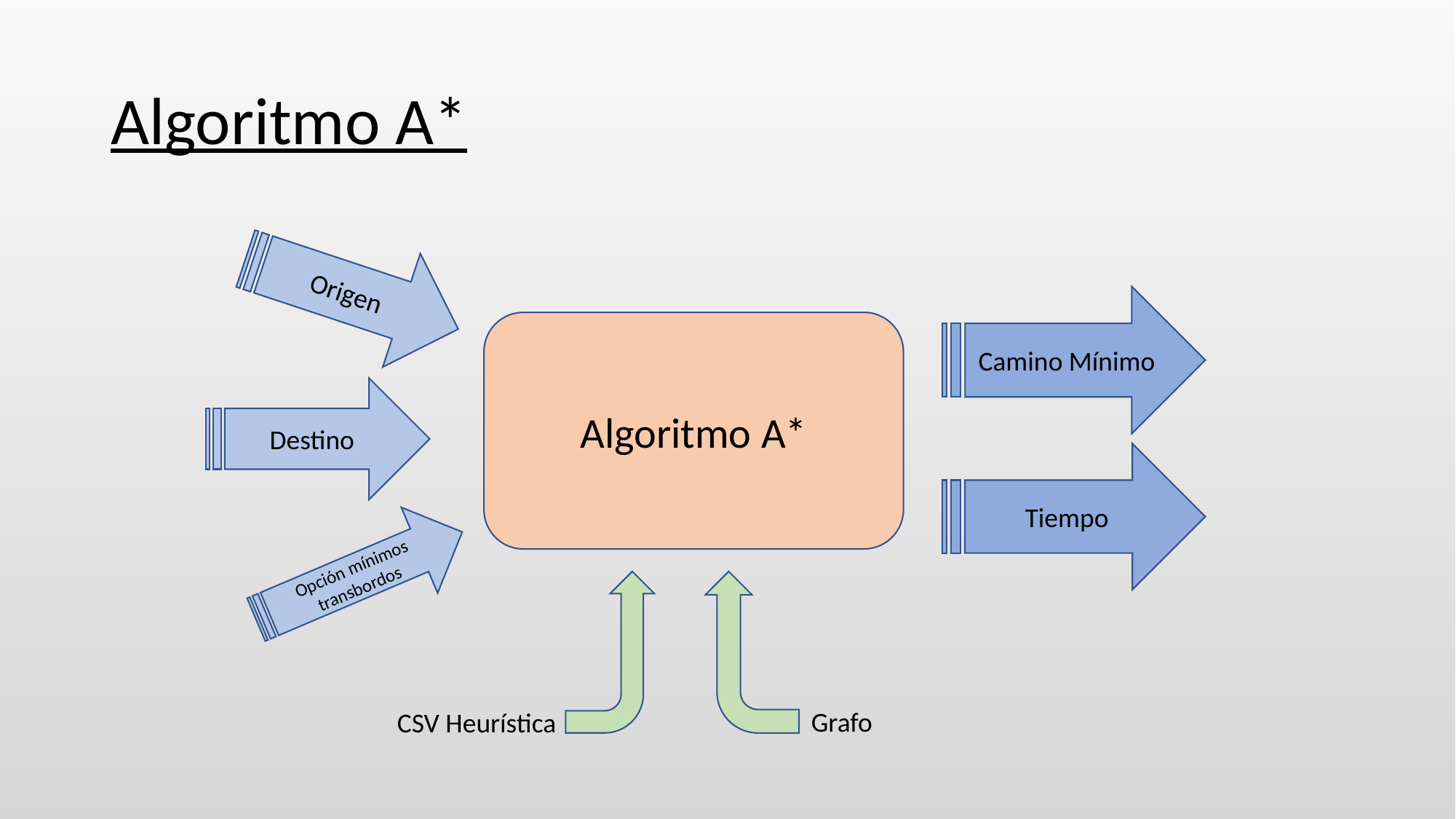

# Algoritmo A*
Origen
Camino Mínimo
Algoritmo A*
Destino
Tiempo
Opción mínimos transbordos

Grafo
CSV Heurística